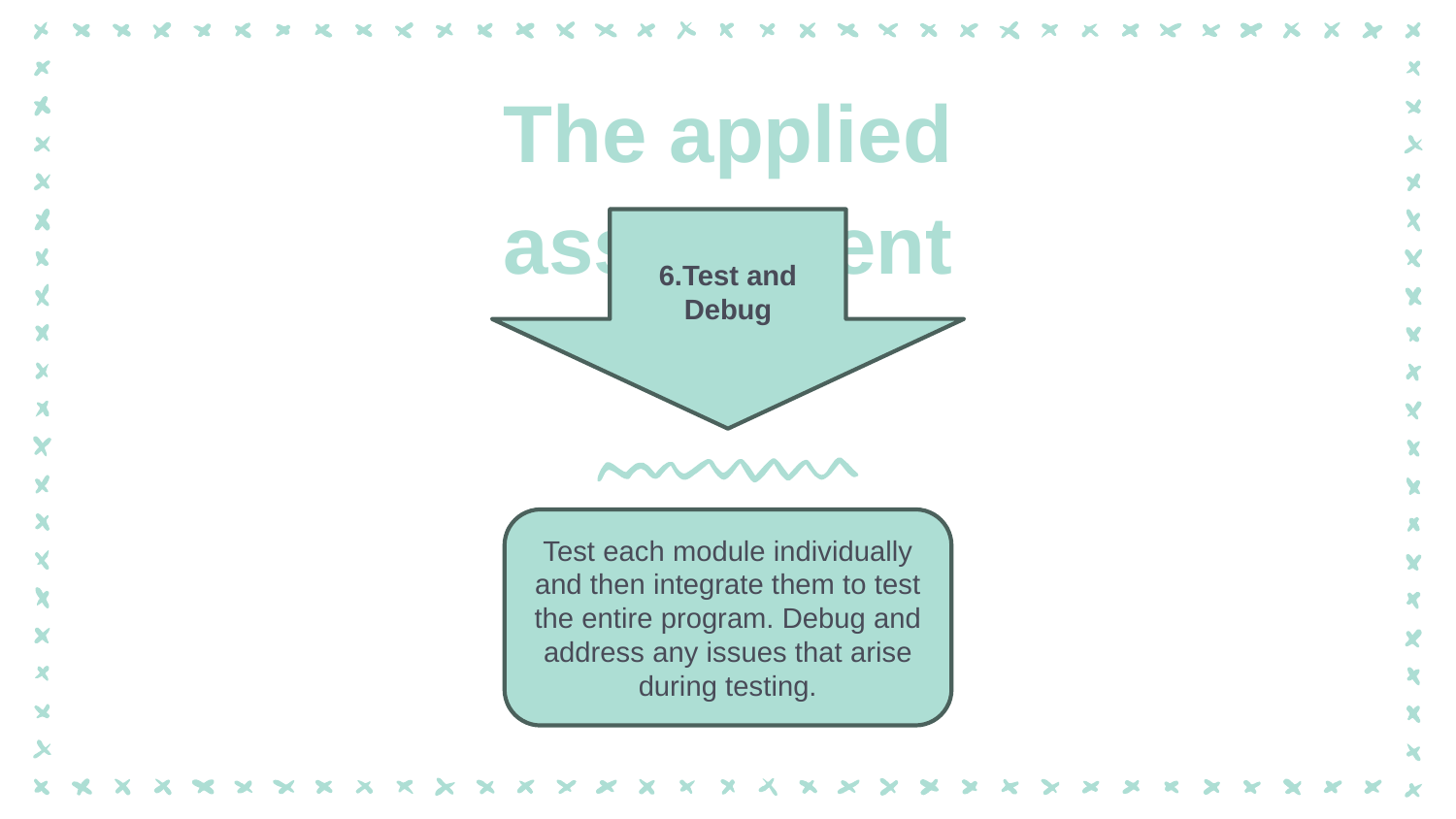

The applied assignment
6.Test and Debug
Test each module individually and then integrate them to test the entire program. Debug and address any issues that arise during testing.